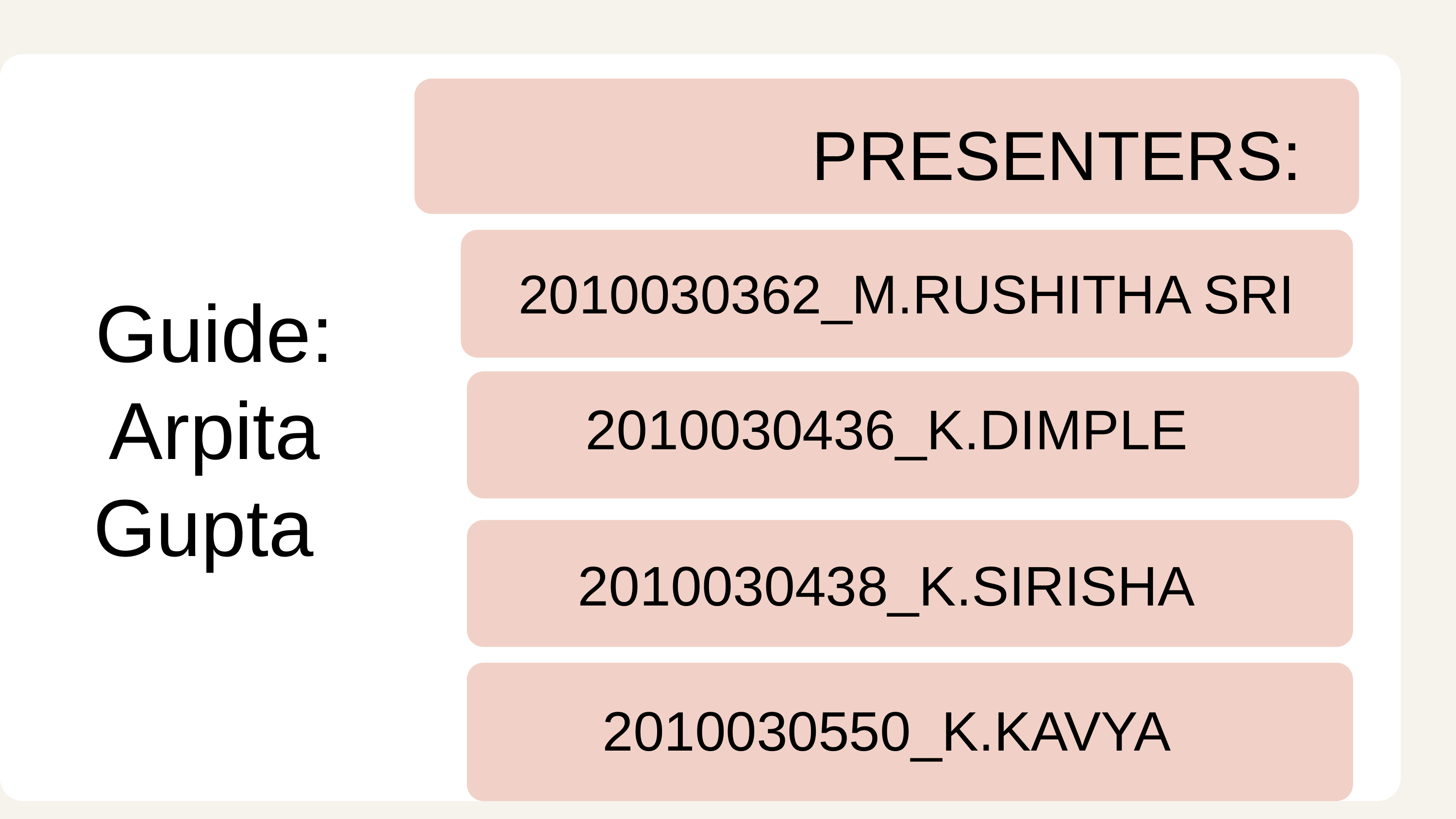

PRESENTERS:

2010030362_M.RUSHITHA SRI
Guide:
Arpita
Gupta

2010030436_K.DIMPLE

2010030438_K.SIRISHA

2010030550_K.KAVYA